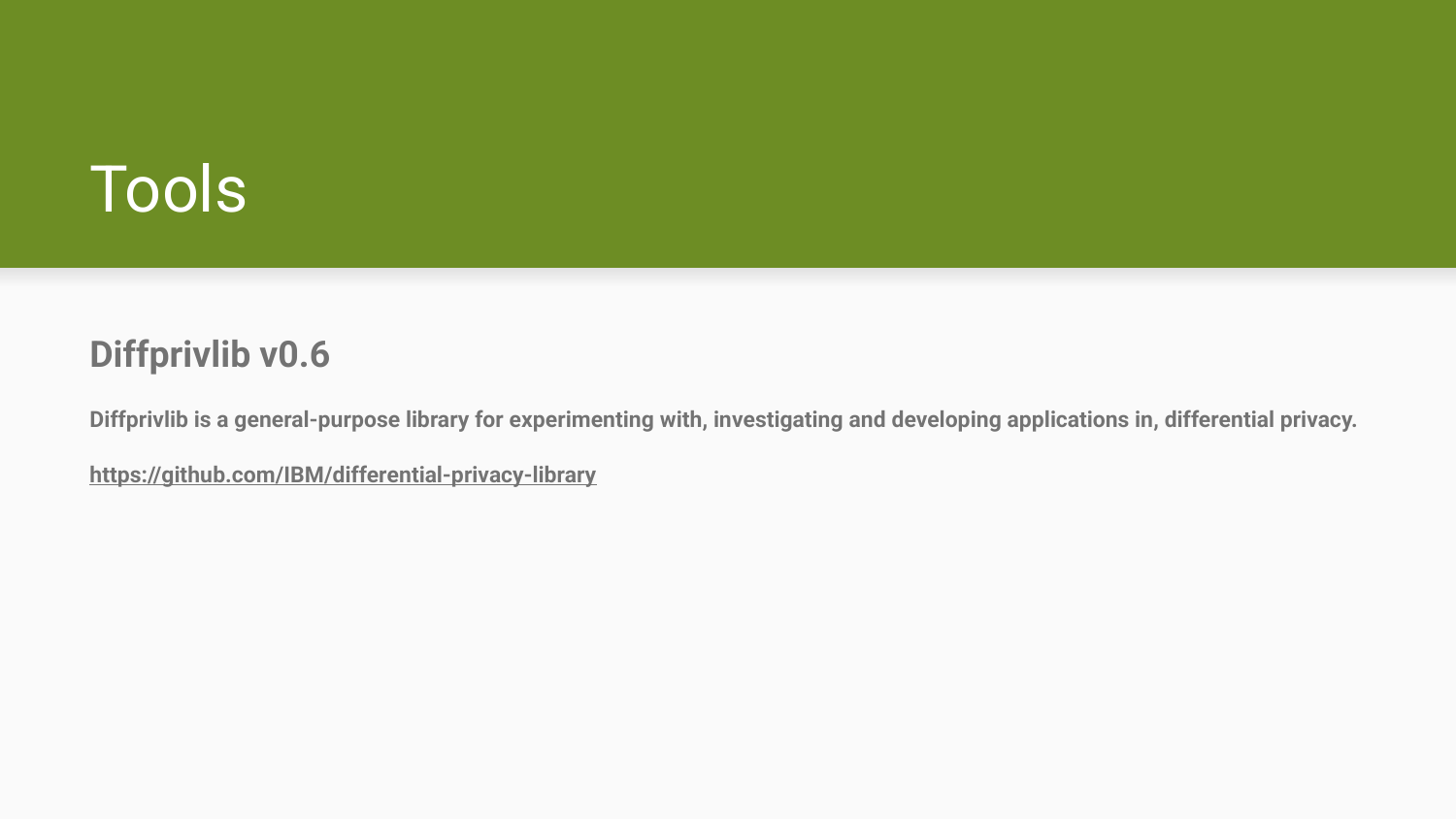

# Tools
Diffprivlib v0.6
Diffprivlib is a general-purpose library for experimenting with, investigating and developing applications in, differential privacy.
https://github.com/IBM/differential-privacy-library